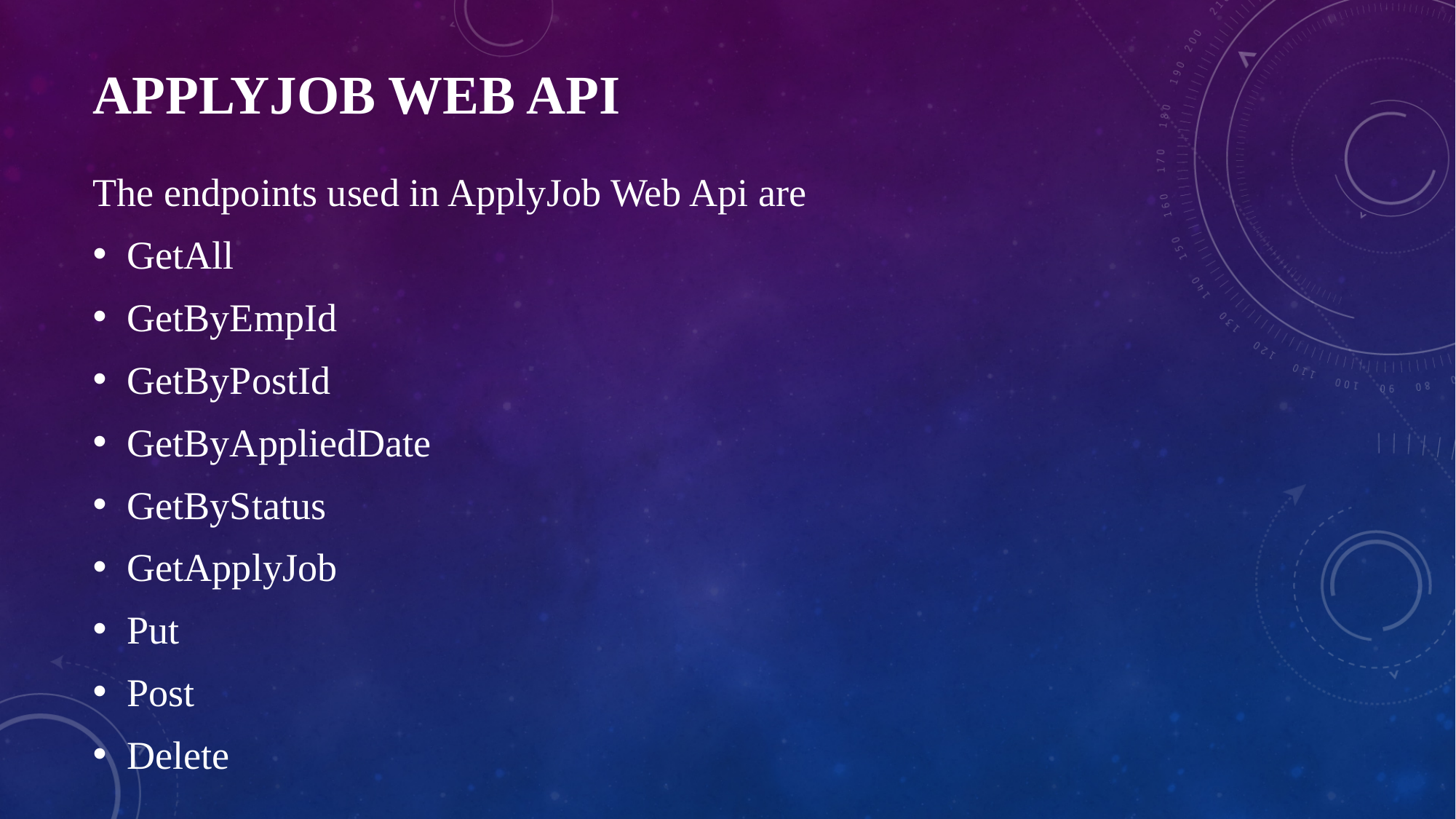

# APPLYJOB WEB API
The endpoints used in ApplyJob Web Api are
GetAll
GetByEmpId
GetByPostId
GetByAppliedDate
GetByStatus
GetApplyJob
Put
Post
Delete